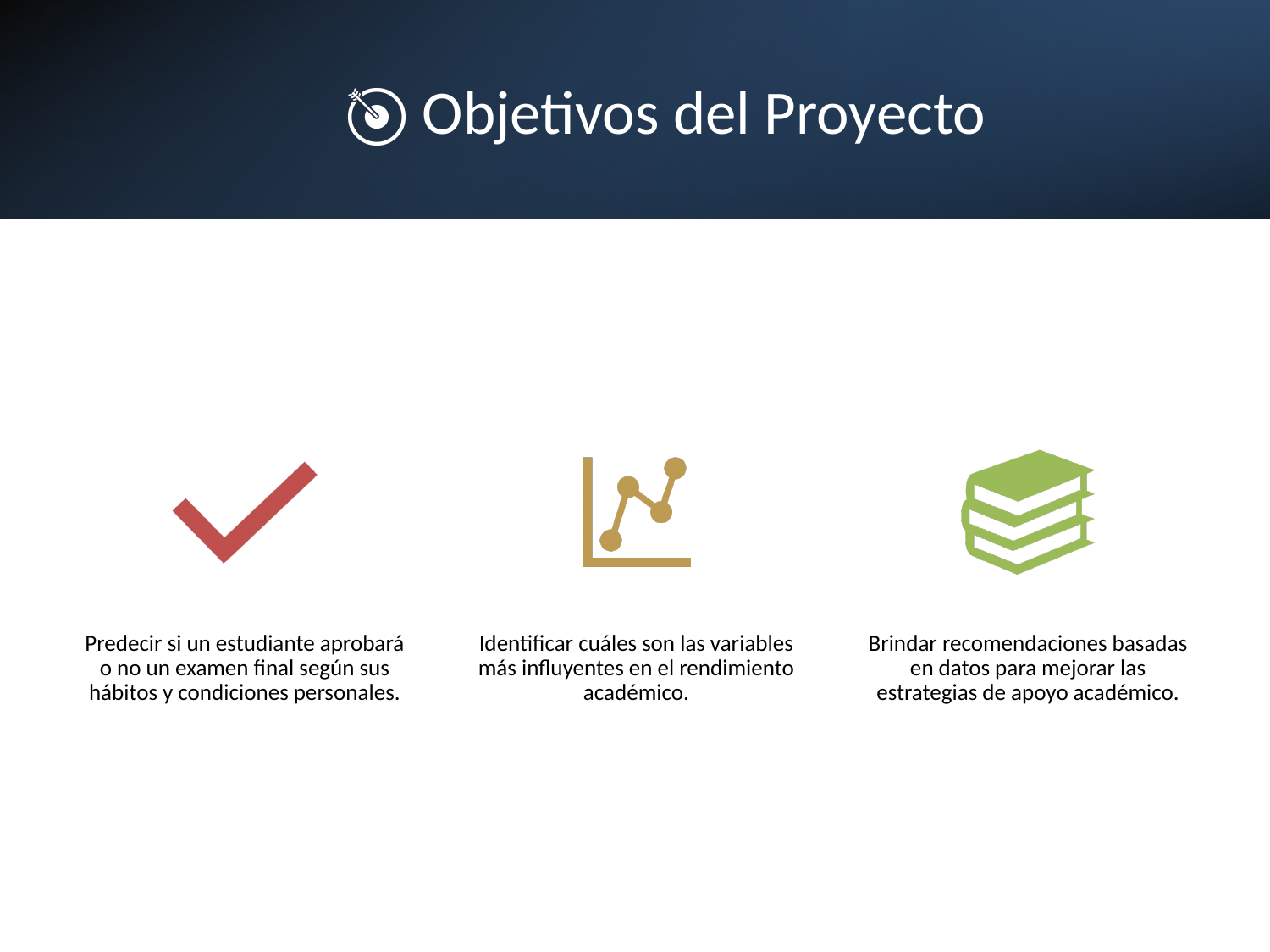

# 🎯 Objetivos del Proyecto
Predecir si un estudiante aprobará o no un examen final según sus hábitos y condiciones personales.
Identificar cuáles son las variables más influyentes en el rendimiento académico.
Brindar recomendaciones basadas en datos para mejorar las estrategias de apoyo académico.